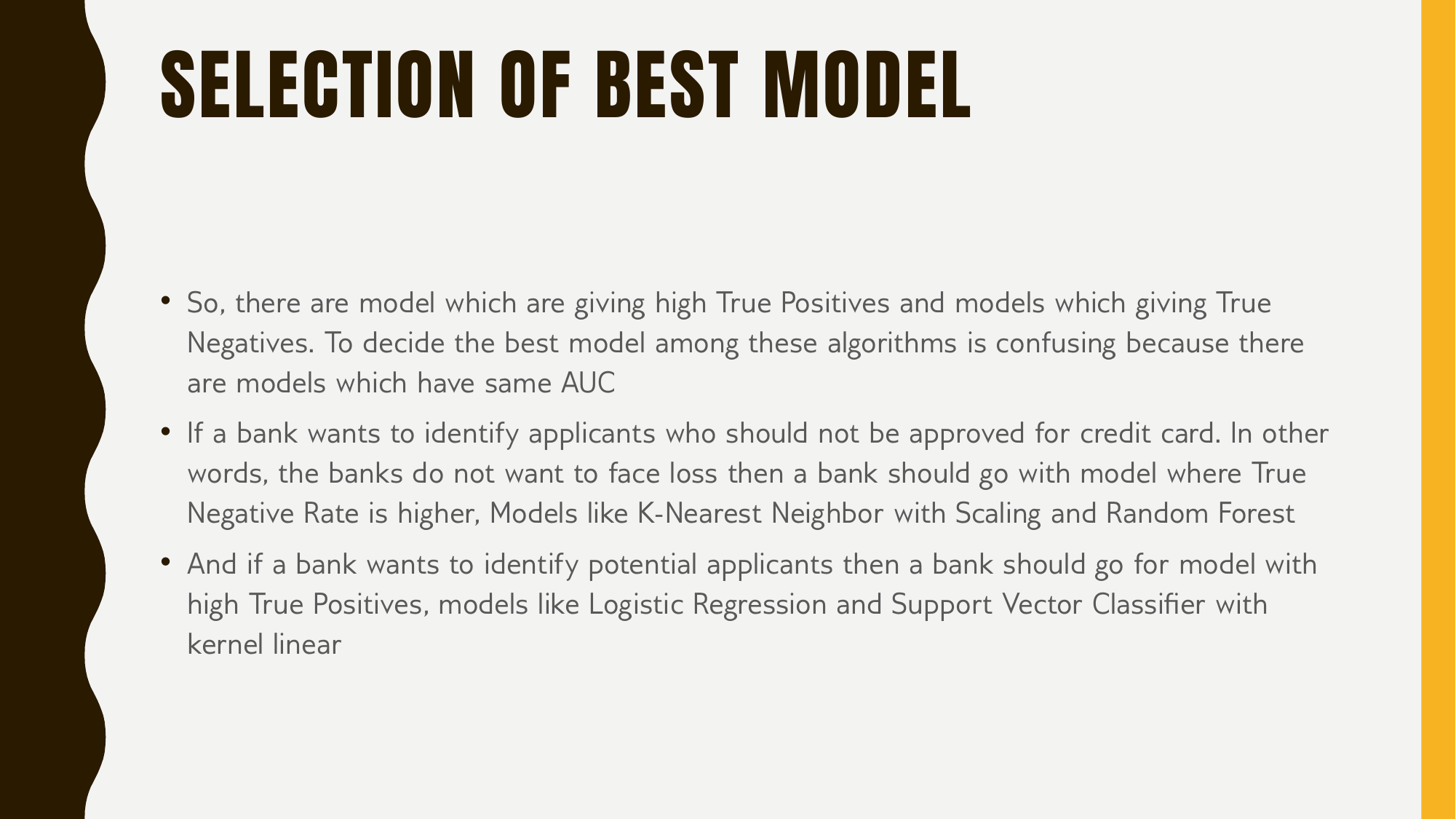

# Selection of best model
So, there are model which are giving high True Positives and models which giving True Negatives. To decide the best model among these algorithms is confusing because there are models which have same AUC
If a bank wants to identify applicants who should not be approved for credit card. In other words, the banks do not want to face loss then a bank should go with model where True Negative Rate is higher, Models like K-Nearest Neighbor with Scaling and Random Forest
And if a bank wants to identify potential applicants then a bank should go for model with high True Positives, models like Logistic Regression and Support Vector Classifier with kernel linear